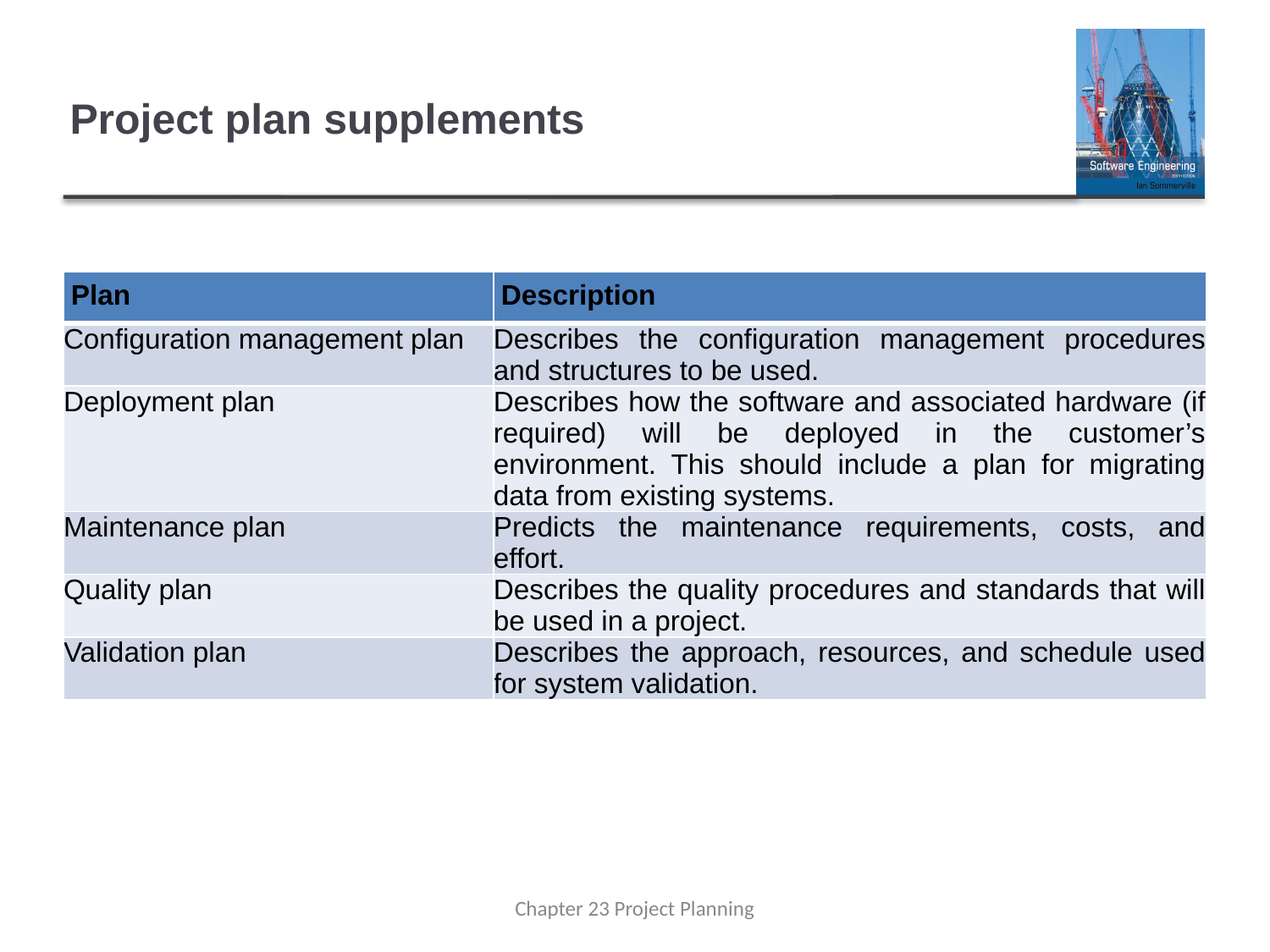

# Project plan supplements
| Plan | Description |
| --- | --- |
| Configuration management plan | Describes the configuration management procedures and structures to be used. |
| Deployment plan | Describes how the software and associated hardware (if required) will be deployed in the customer’s environment. This should include a plan for migrating data from existing systems. |
| Maintenance plan | Predicts the maintenance requirements, costs, and effort. |
| Quality plan | Describes the quality procedures and standards that will be used in a project. |
| Validation plan | Describes the approach, resources, and schedule used for system validation. |
18
Chapter 23 Project Planning